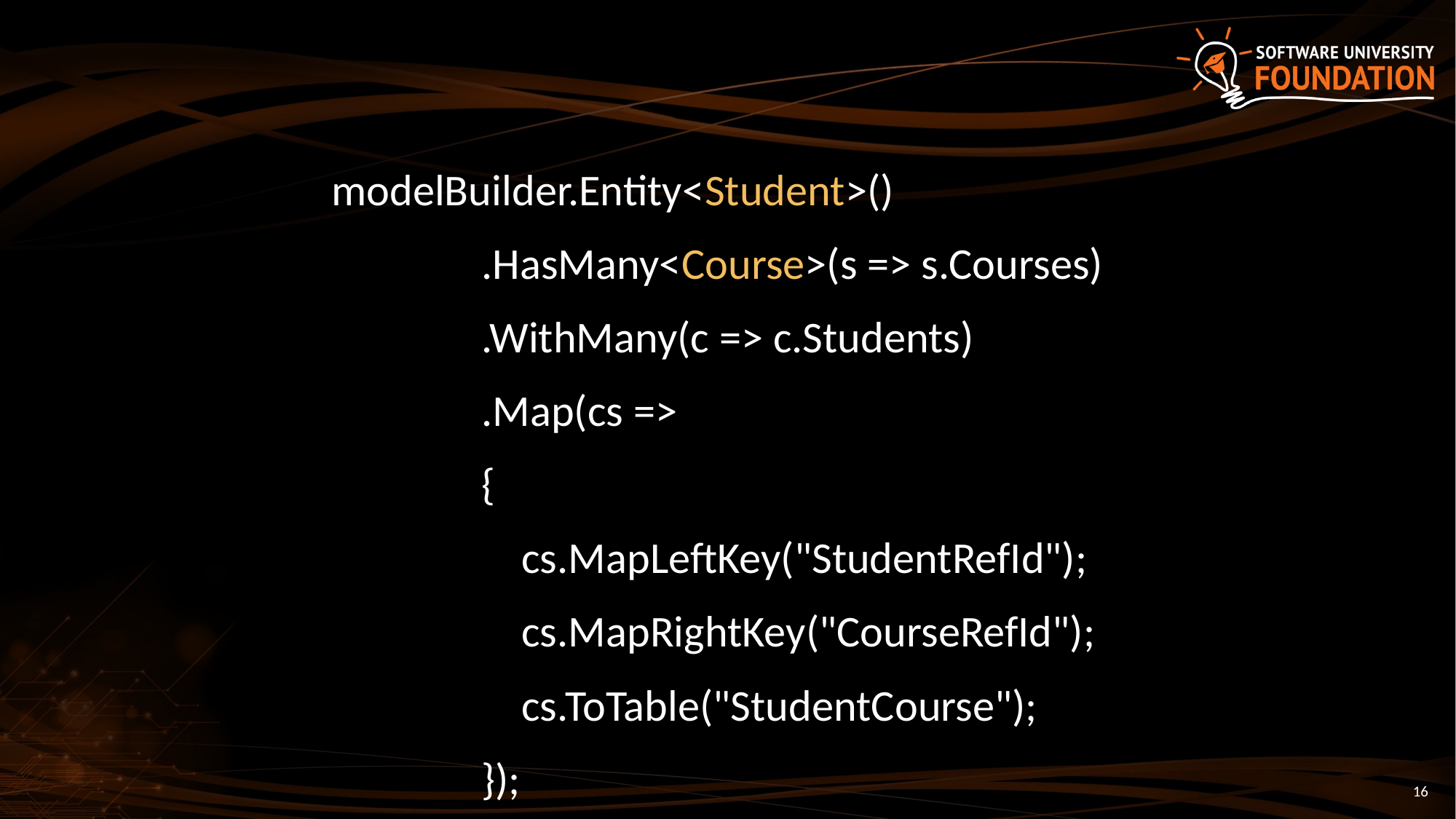

modelBuilder.Entity<Student>()
               .HasMany<Course>(s => s.Courses)
               .WithMany(c => c.Students)
               .Map(cs =>
               {
                   cs.MapLeftKey("StudentRefId");
                   cs.MapRightKey("CourseRefId");
                   cs.ToTable("StudentCourse");
               });
16